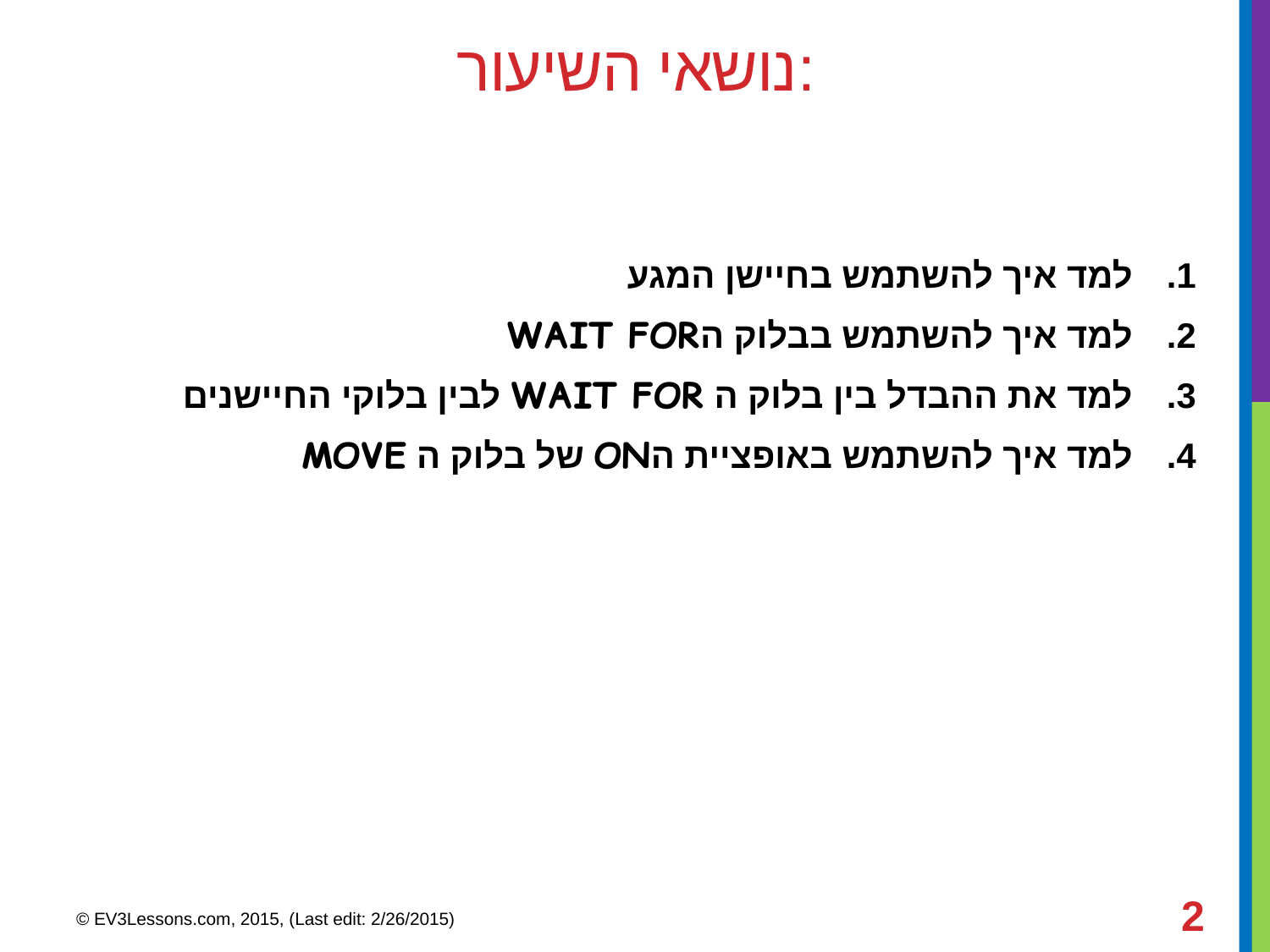

# נושאי השיעור:
למד איך להשתמש בחיישן המגע
למד איך להשתמש בבלוק הWAIT FOR
למד את ההבדל בין בלוק ה WAIT FOR לבין בלוקי החיישנים
למד איך להשתמש באופציית הON של בלוק ה MOVE
2
© EV3Lessons.com, 2015, (Last edit: 2/26/2015)